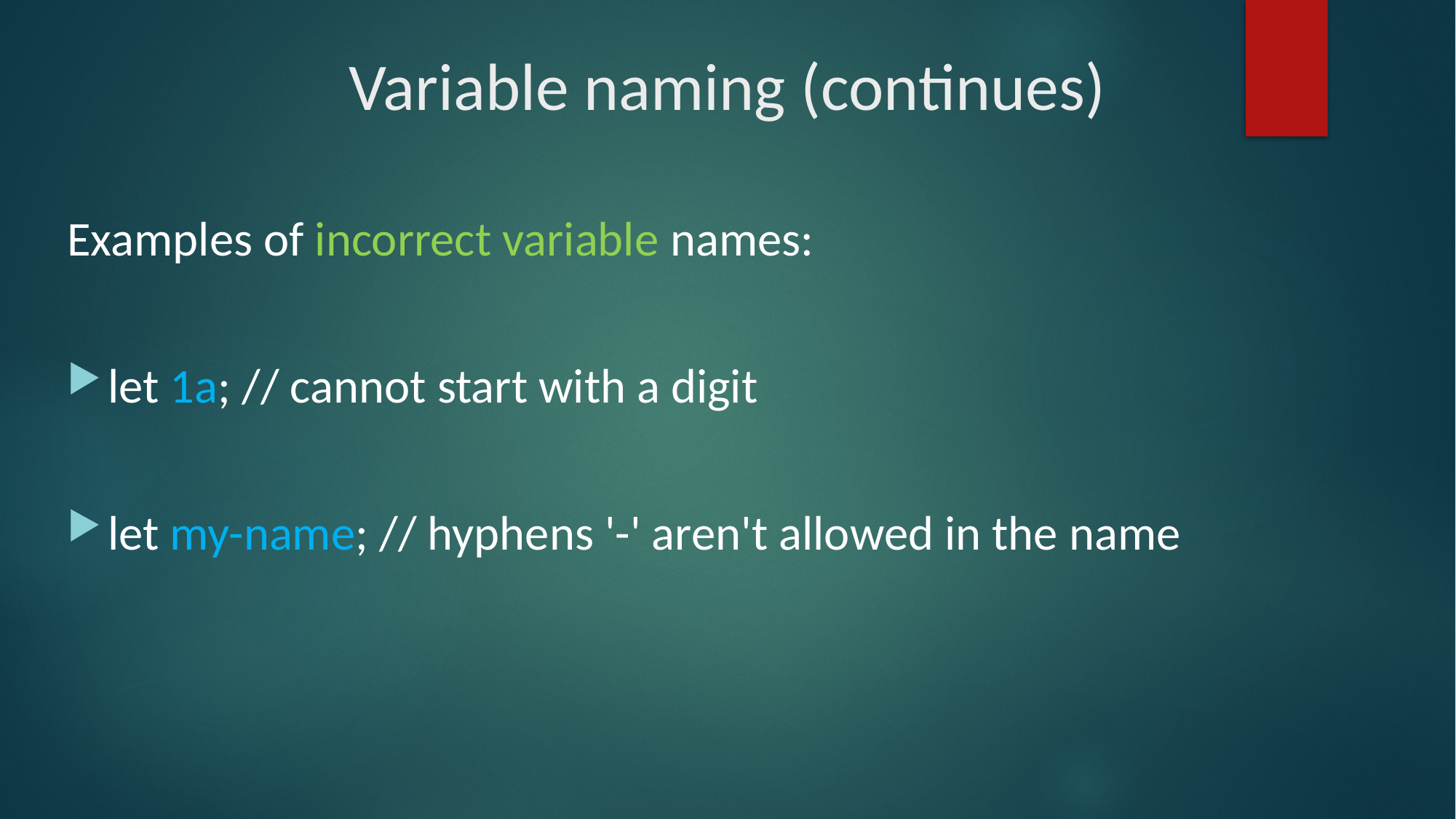

# Variable naming (continues)
Examples of incorrect variable names:

let 1a; // cannot start with a digit

let my-name; // hyphens '-' aren't allowed in the name